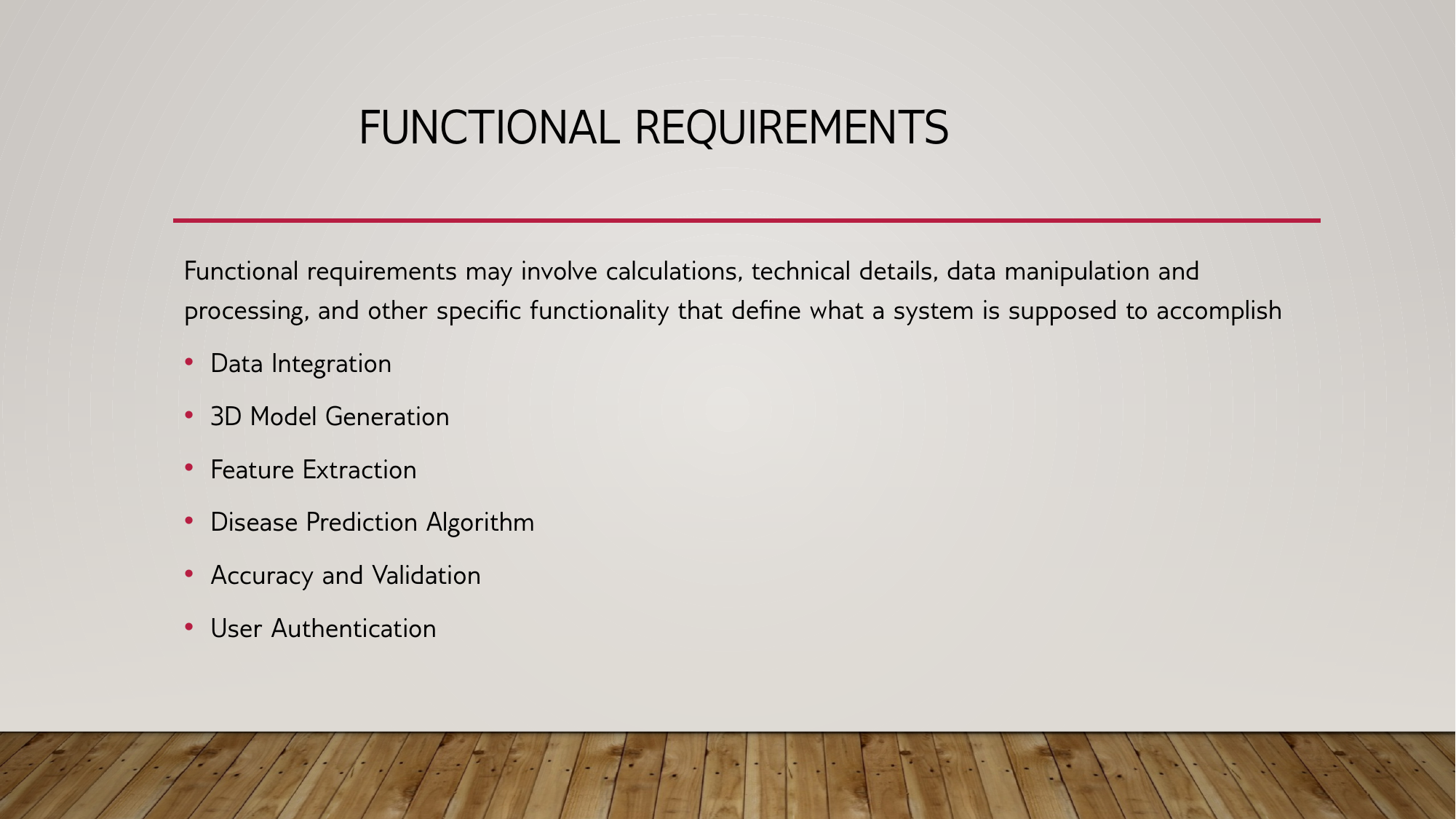

# functional requirements
Functional requirements may involve calculations, technical details, data manipulation and processing, and other specific functionality that define what a system is supposed to accomplish
Data Integration
3D Model Generation
Feature Extraction
Disease Prediction Algorithm
Accuracy and Validation
User Authentication